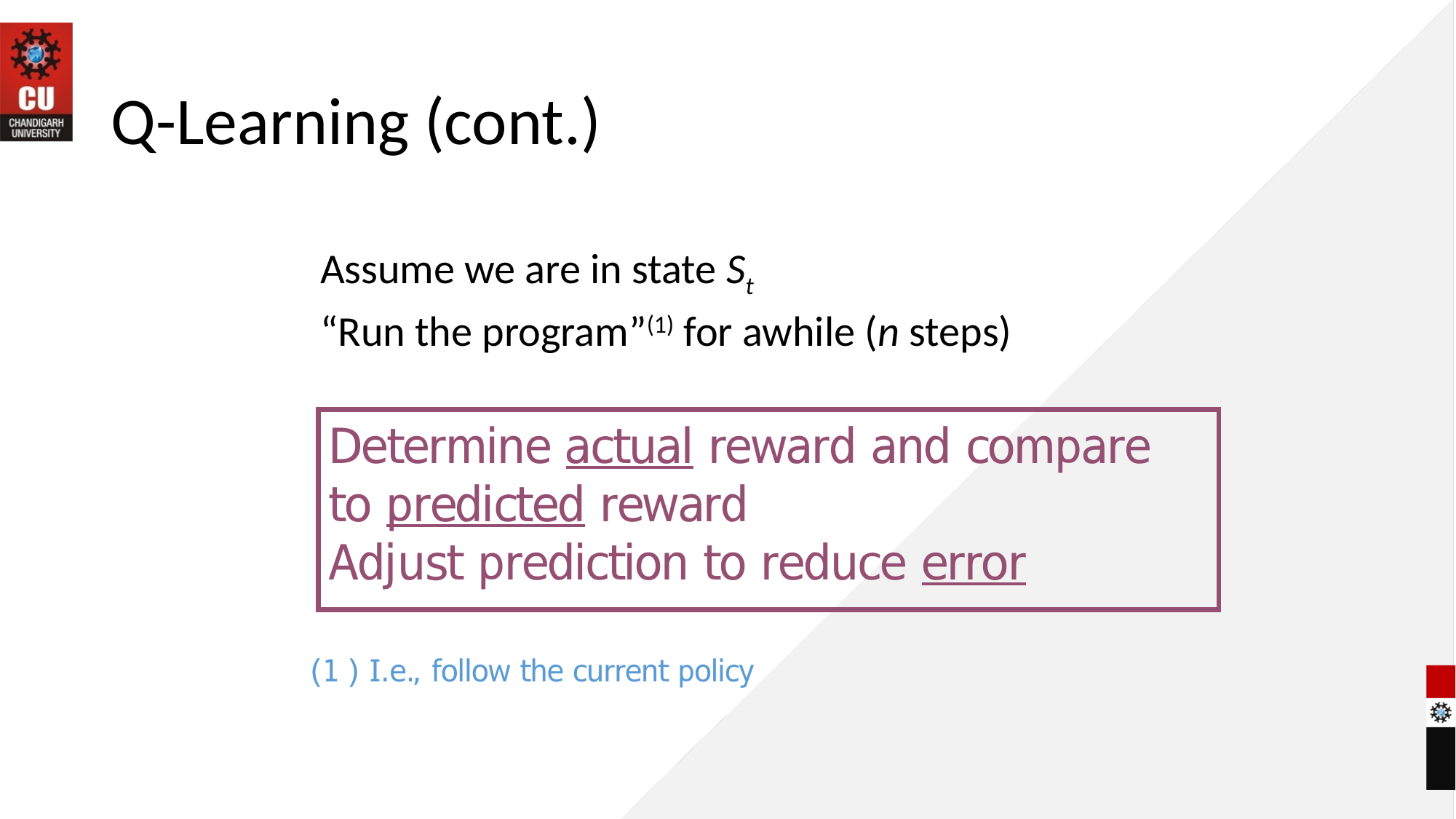

# Q-Learning (cont.)
Assume we are in state St
“Run the program”(1) for awhile (n steps)

Determine actual reward and compare 	to predicted reward
Adjust prediction to reduce error
(1 ) I.e., follow the current policy